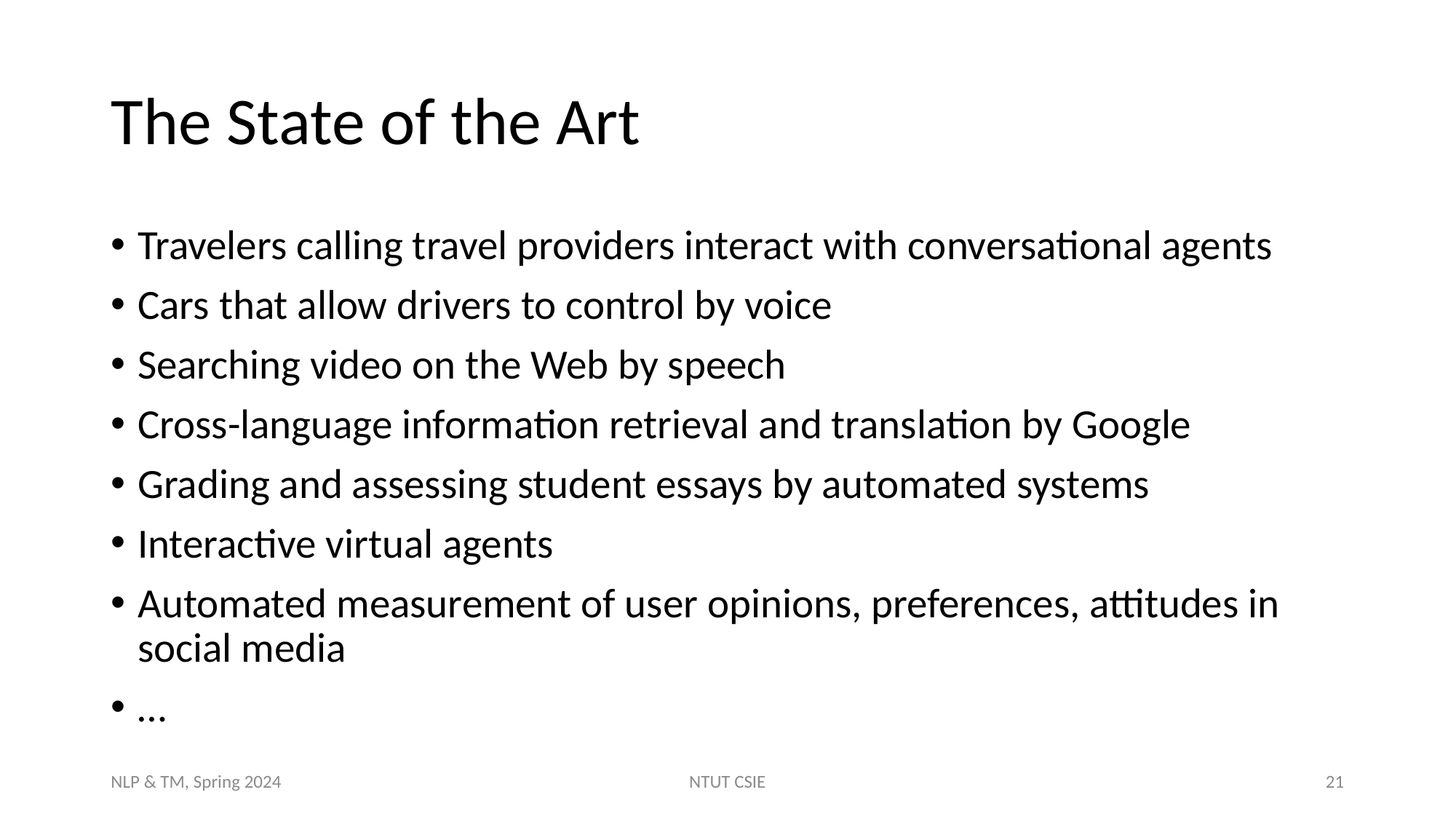

# The State of the Art
Travelers calling travel providers interact with conversational agents
Cars that allow drivers to control by voice
Searching video on the Web by speech
Cross-language information retrieval and translation by Google
Grading and assessing student essays by automated systems
Interactive virtual agents
Automated measurement of user opinions, preferences, attitudes in social media
…
NLP & TM, Spring 2024
NTUT CSIE
21